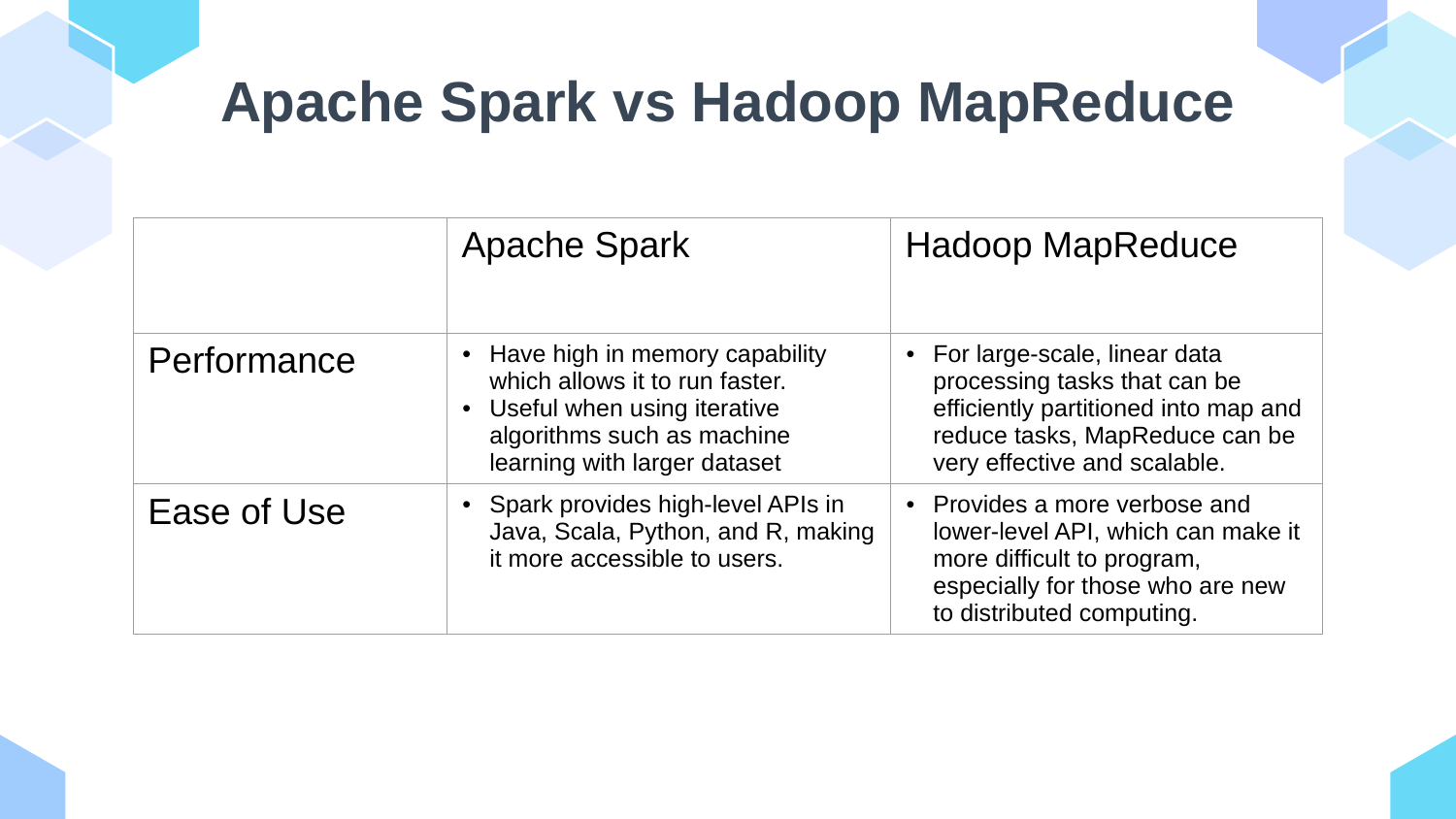

# Apache Spark vs Hadoop MapReduce
|  | Apache Spark | Hadoop MapReduce |
| --- | --- | --- |
| Performance | Have high in memory capability which allows it to run faster. Useful when using iterative algorithms such as machine learning with larger dataset | For large-scale, linear data processing tasks that can be efficiently partitioned into map and reduce tasks, MapReduce can be very effective and scalable. |
| Ease of Use | Spark provides high-level APIs in Java, Scala, Python, and R, making it more accessible to users. | Provides a more verbose and lower-level API, which can make it more difficult to program, especially for those who are new to distributed computing. |